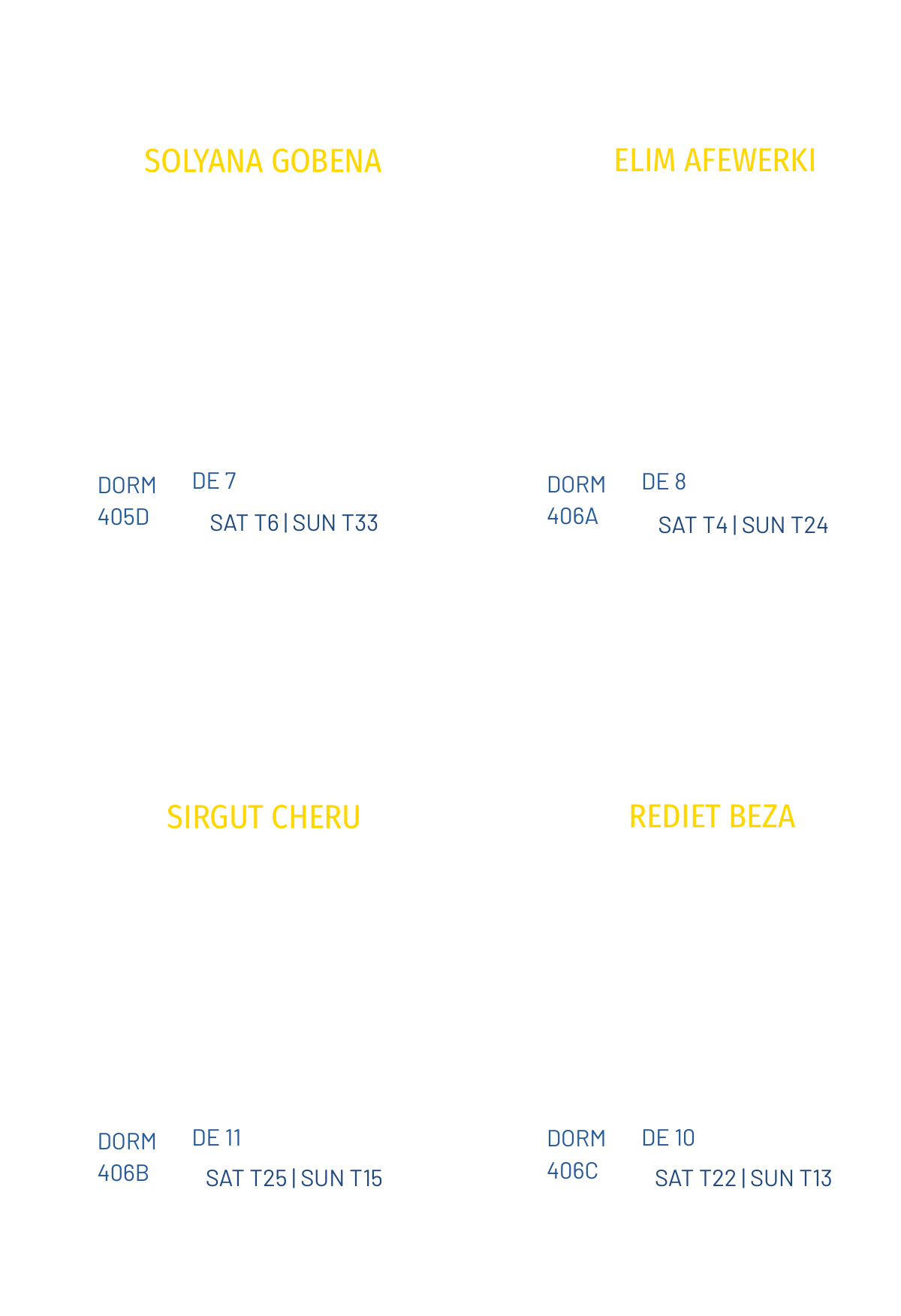

ELIM AFEWERKI
SOLYANA GOBENA
SEATTLE CAMPUS MINISTRY
GEORGE WASHINGTON UNIVERSITY CAMPUS MINISTRY
PARTICIPANT
PARTICIPANT
DE 7
DE 8
DORM
DORM
406A
405D
SAT T6 | SUN T33
SAT T4 | SUN T24
REDIET BEZA
SIRGUT CHERU
SEATTLE CAMPUS MINISTRY
NEW
PARTICIPANT
PARTICIPANT
DE 11
DE 10
DORM
DORM
406C
406B
SAT T25 | SUN T15
SAT T22 | SUN T13